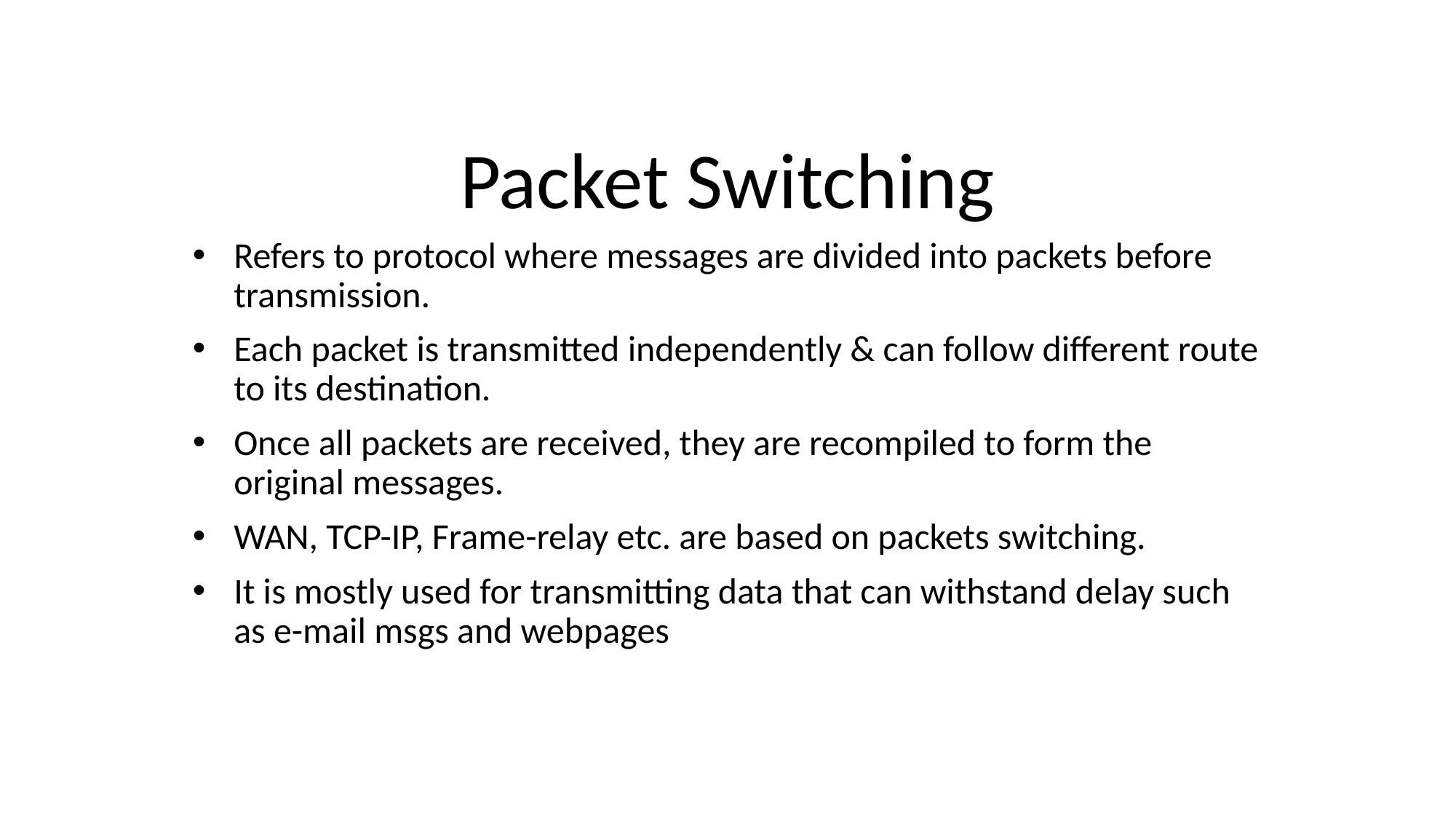

# Packet Switching
Refers to protocol where messages are divided into packets before transmission.
Each packet is transmitted independently & can follow different route to its destination.
Once all packets are received, they are recompiled to form the original messages.
WAN, TCP-IP, Frame-relay etc. are based on packets switching.
It is mostly used for transmitting data that can withstand delay such as e-mail msgs and webpages